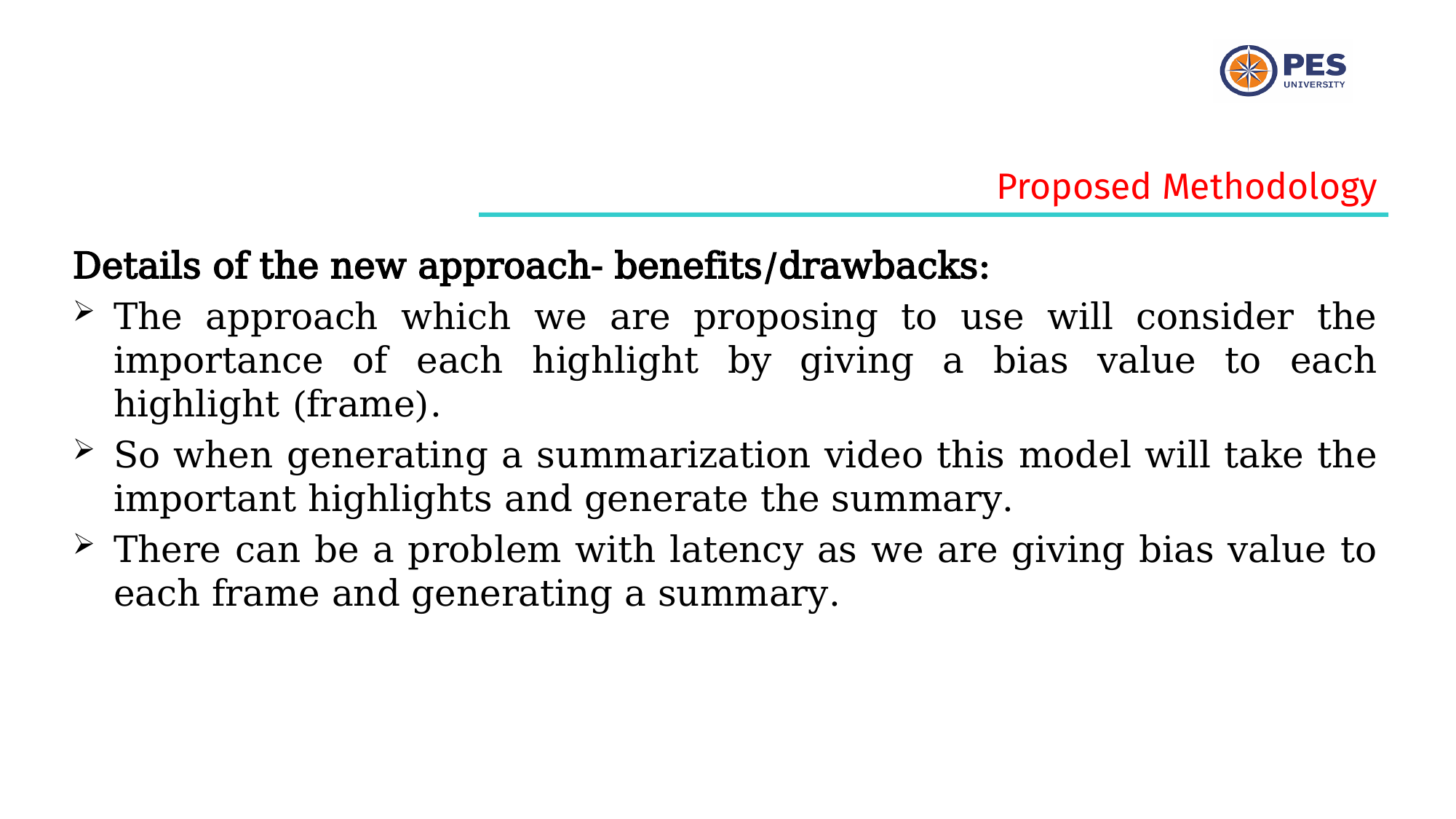

Proposed Methodology

Details of the new approach- benefits/drawbacks:
The approach which we are proposing to use will consider the importance of each highlight by giving a bias value to each highlight (frame).
So when generating a summarization video this model will take the important highlights and generate the summary.
There can be a problem with latency as we are giving bias value to each frame and generating a summary.